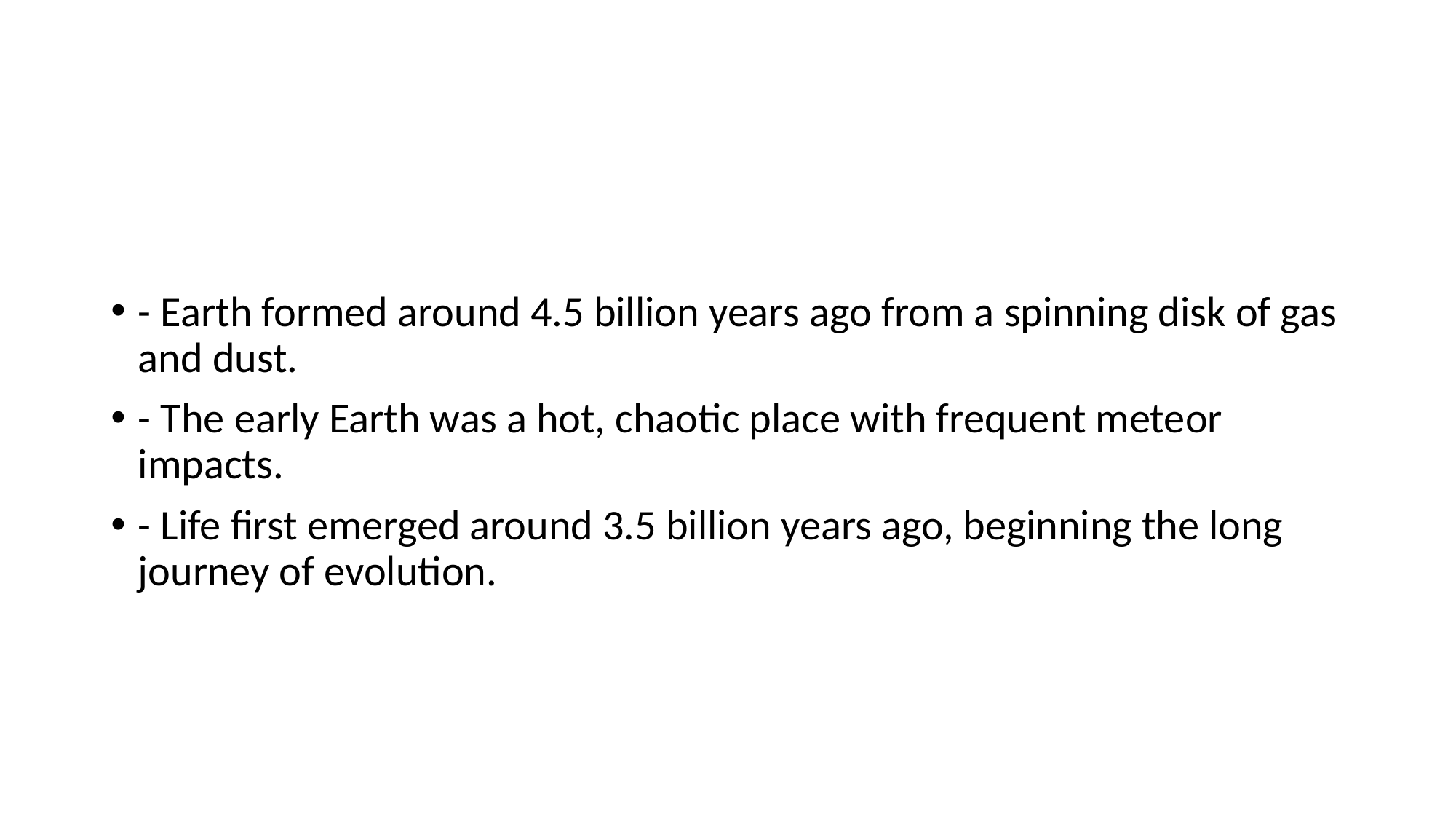

#

- Earth formed around 4.5 billion years ago from a spinning disk of gas and dust.
- The early Earth was a hot, chaotic place with frequent meteor impacts.
- Life first emerged around 3.5 billion years ago, beginning the long journey of evolution.